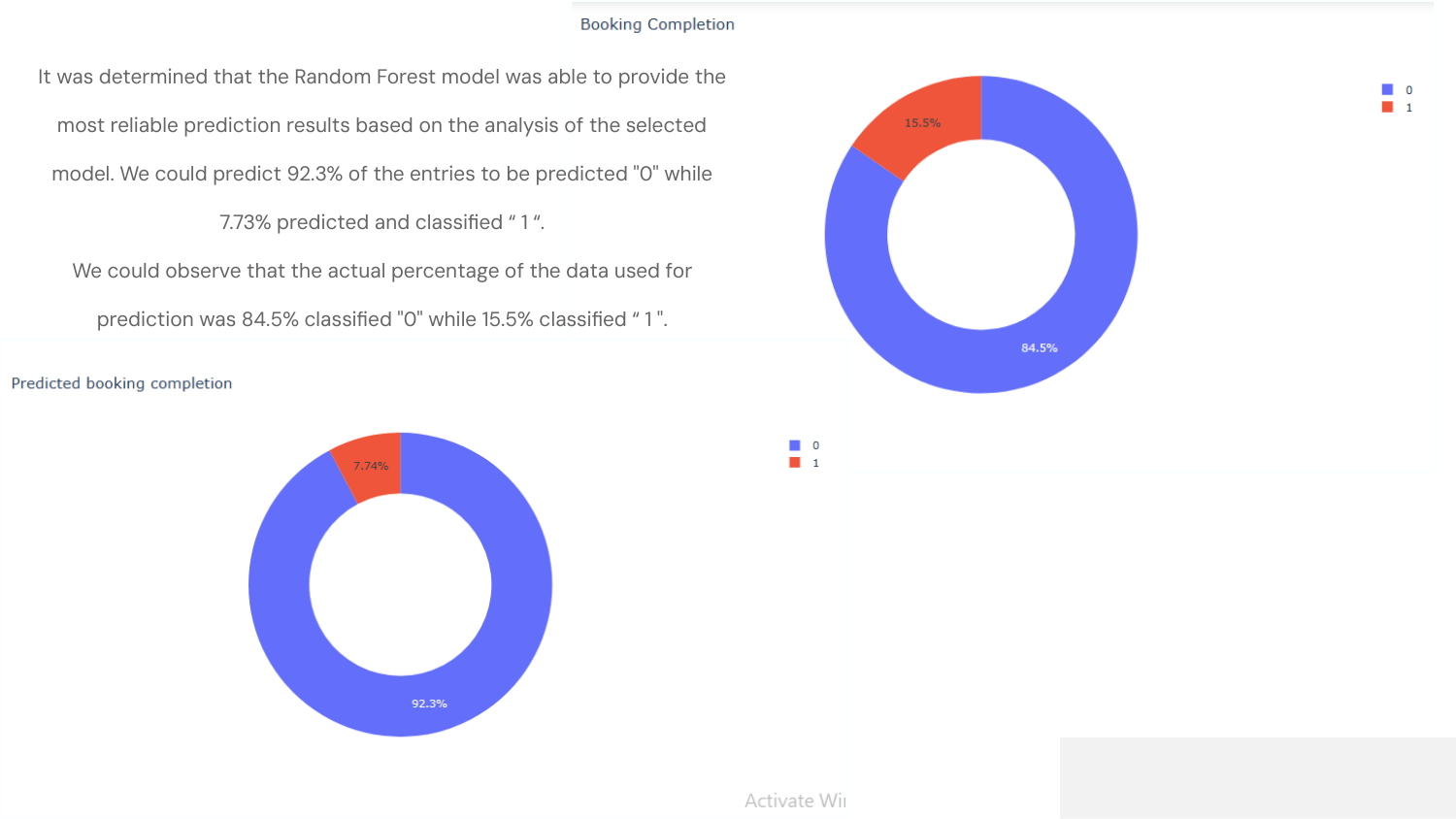

It was determined that the Random Forest model was able to provide the most reliable prediction results based on the analysis of the selected model. We could predict 92.3% of the entries to be predicted "0" while 7.73% predicted and classified “ 1 “.
We could observe that the actual percentage of the data used for prediction was 84.5% classified "0" while 15.5% classified “ 1 ".